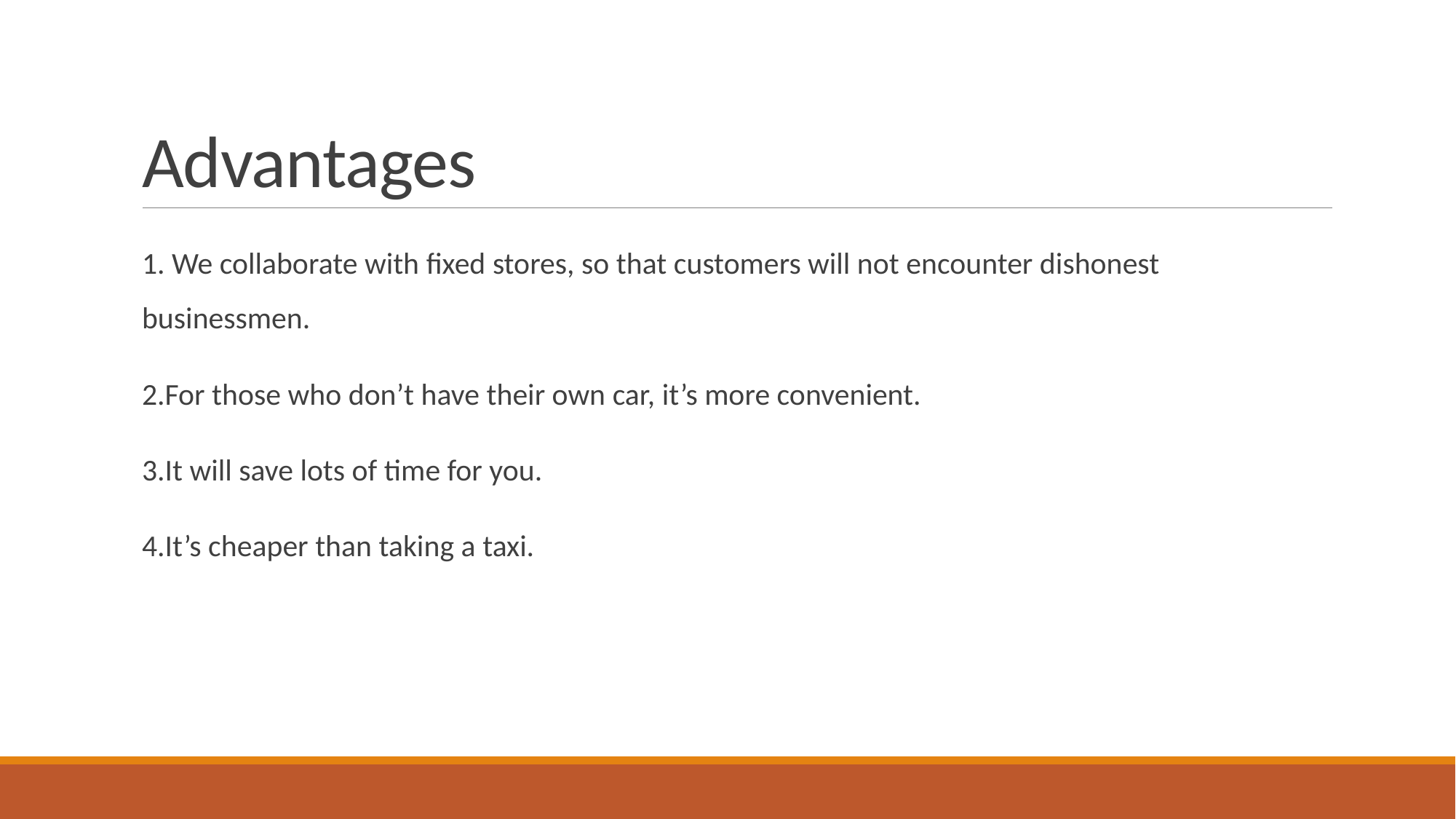

# Advantages
1. We collaborate with fixed stores, so that customers will not encounter dishonest businessmen.
2.For those who don’t have their own car, it’s more convenient.
3.It will save lots of time for you.
4.It’s cheaper than taking a taxi.